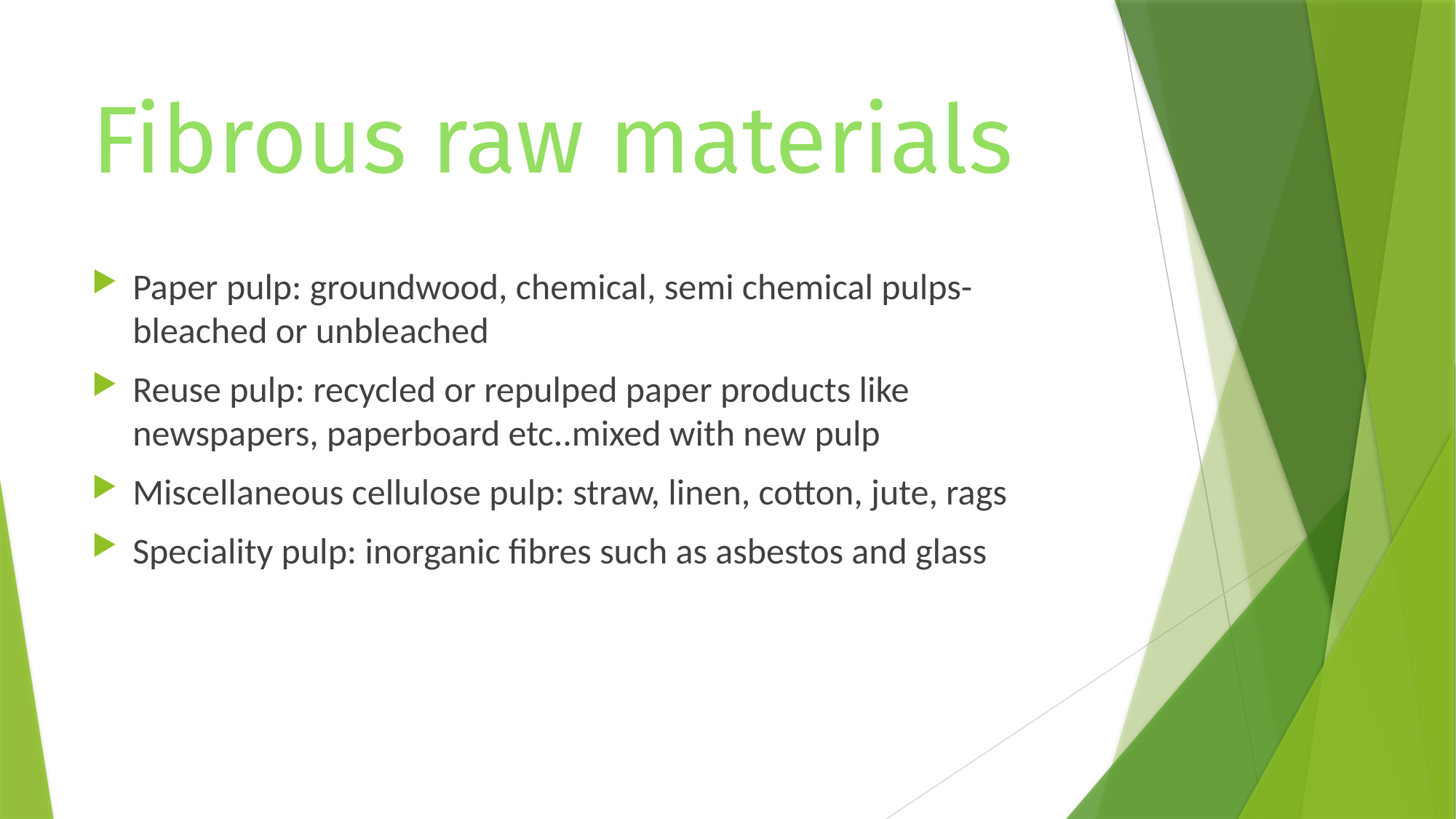

# Fibrous raw materials
Paper pulp: groundwood, chemical, semi chemical pulps- bleached or unbleached
Reuse pulp: recycled or repulped paper products like newspapers, paperboard etc..mixed with new pulp
Miscellaneous cellulose pulp: straw, linen, cotton, jute, rags
Speciality pulp: inorganic fibres such as asbestos and glass